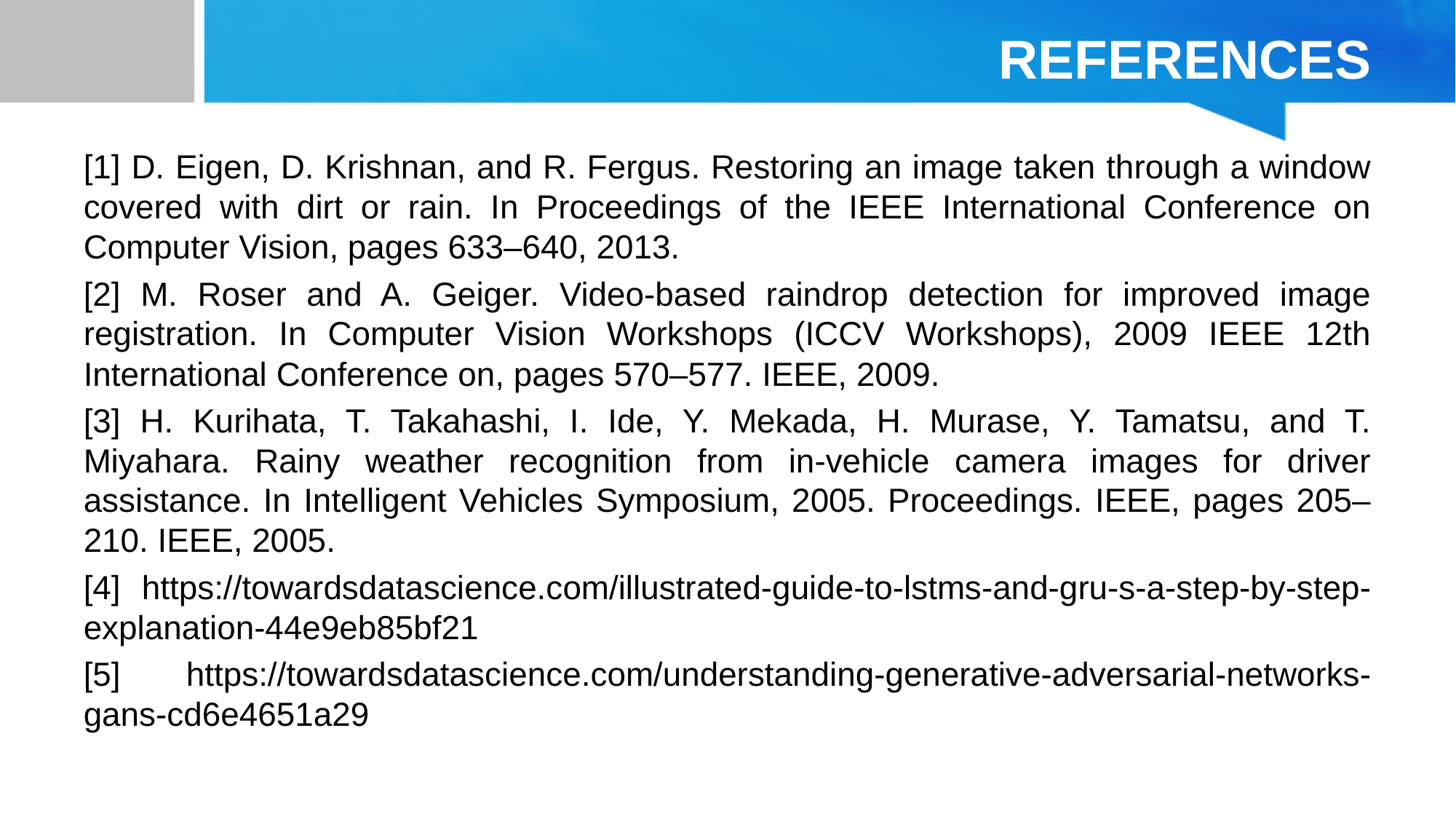

# REFERENCES
[1] D. Eigen, D. Krishnan, and R. Fergus. Restoring an image taken through a window covered with dirt or rain. In Proceedings of the IEEE International Conference on Computer Vision, pages 633–640, 2013.
[2] M. Roser and A. Geiger. Video-based raindrop detection for improved image registration. In Computer Vision Workshops (ICCV Workshops), 2009 IEEE 12th International Conference on, pages 570–577. IEEE, 2009.
[3] H. Kurihata, T. Takahashi, I. Ide, Y. Mekada, H. Murase, Y. Tamatsu, and T. Miyahara. Rainy weather recognition from in-vehicle camera images for driver assistance. In Intelligent Vehicles Symposium, 2005. Proceedings. IEEE, pages 205–210. IEEE, 2005.
[4] https://towardsdatascience.com/illustrated-guide-to-lstms-and-gru-s-a-step-by-step-explanation-44e9eb85bf21
[5] https://towardsdatascience.com/understanding-generative-adversarial-networks-gans-cd6e4651a29